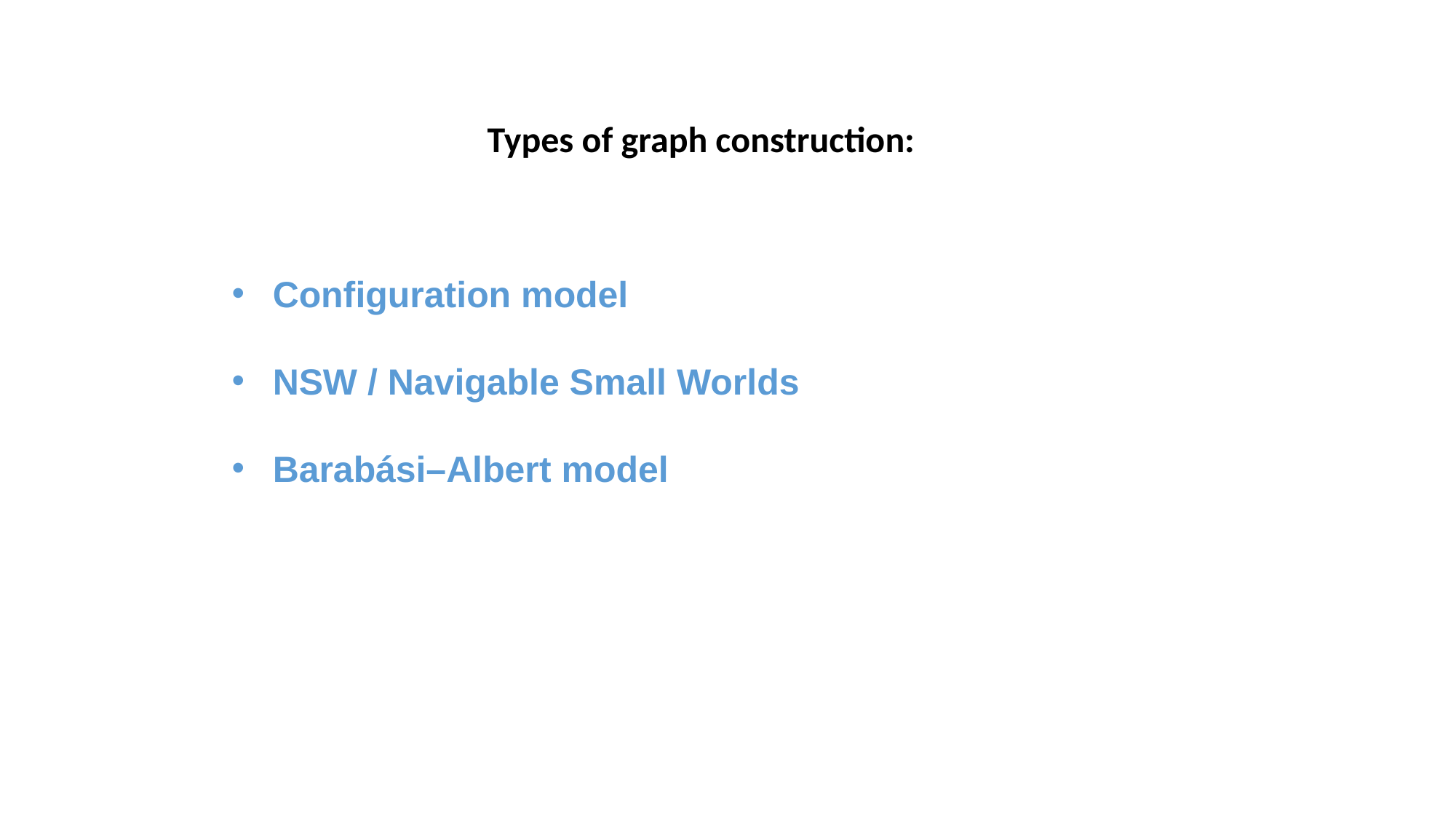

Types of graph construction:
Configuration model

NSW / Navigable Small Worlds

Barabási–Albert model